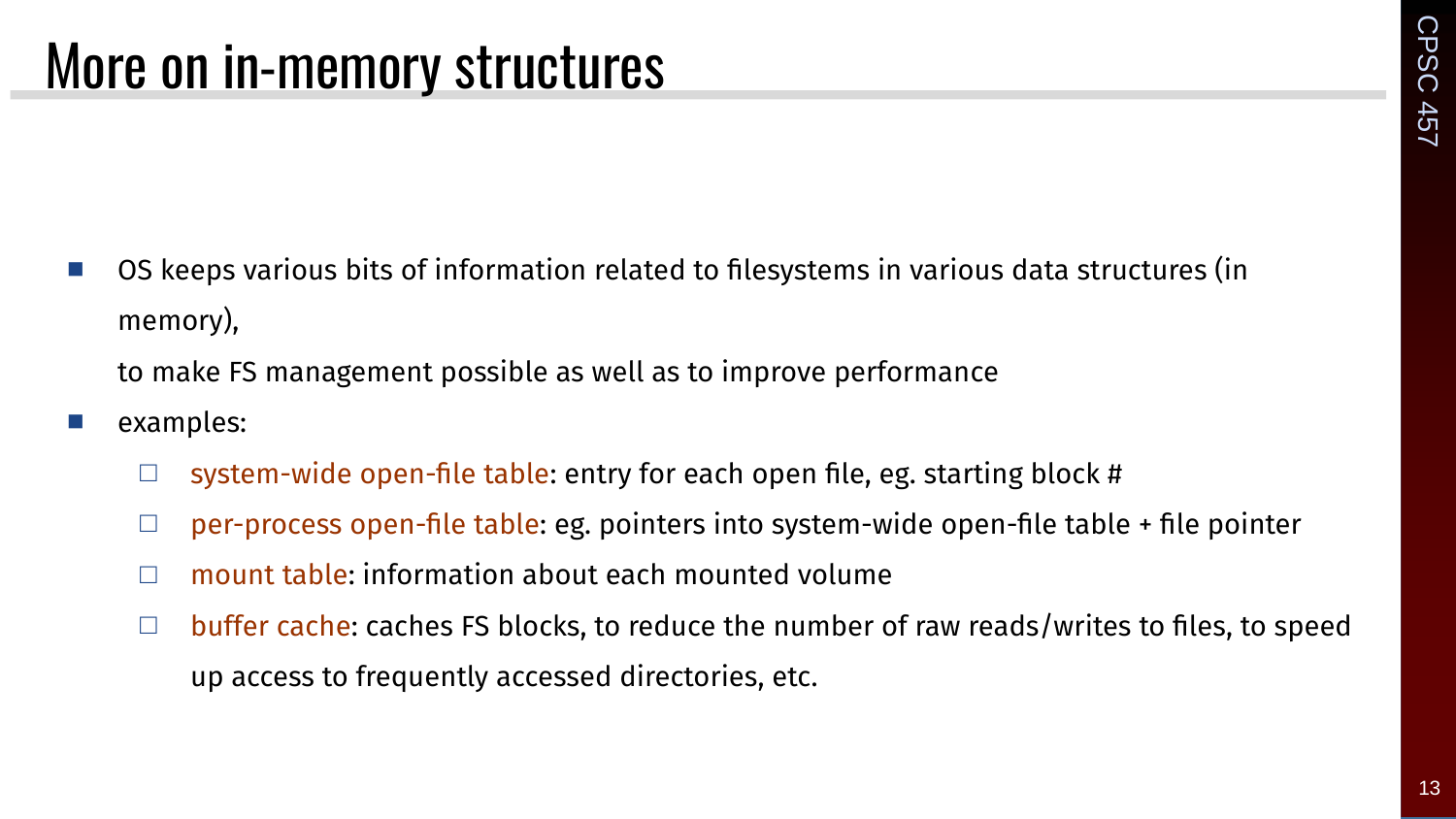

# More on in-memory structures
OS keeps various bits of information related to filesystems in various data structures (in memory),
to make FS management possible as well as to improve performance
examples:
system-wide open-file table: entry for each open file, eg. starting block #
per-process open-file table: eg. pointers into system-wide open-file table + file pointer
mount table: information about each mounted volume
buffer cache: caches FS blocks, to reduce the number of raw reads/writes to files, to speed up access to frequently accessed directories, etc.